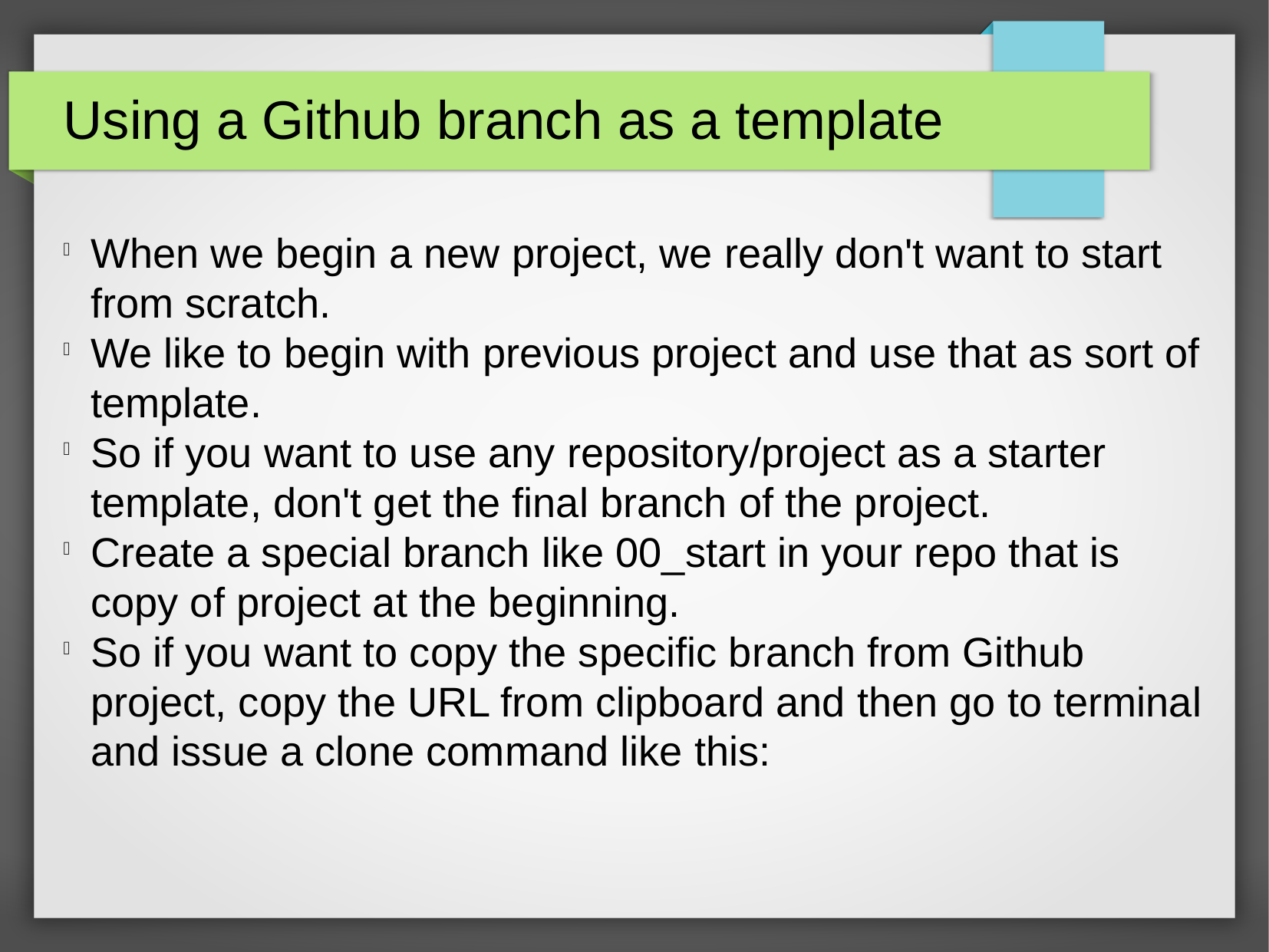

Using a Github branch as a template
When we begin a new project, we really don't want to start from scratch.
We like to begin with previous project and use that as sort of template.
So if you want to use any repository/project as a starter template, don't get the final branch of the project.
Create a special branch like 00_start in your repo that is copy of project at the beginning.
So if you want to copy the specific branch from Github project, copy the URL from clipboard and then go to terminal and issue a clone command like this: